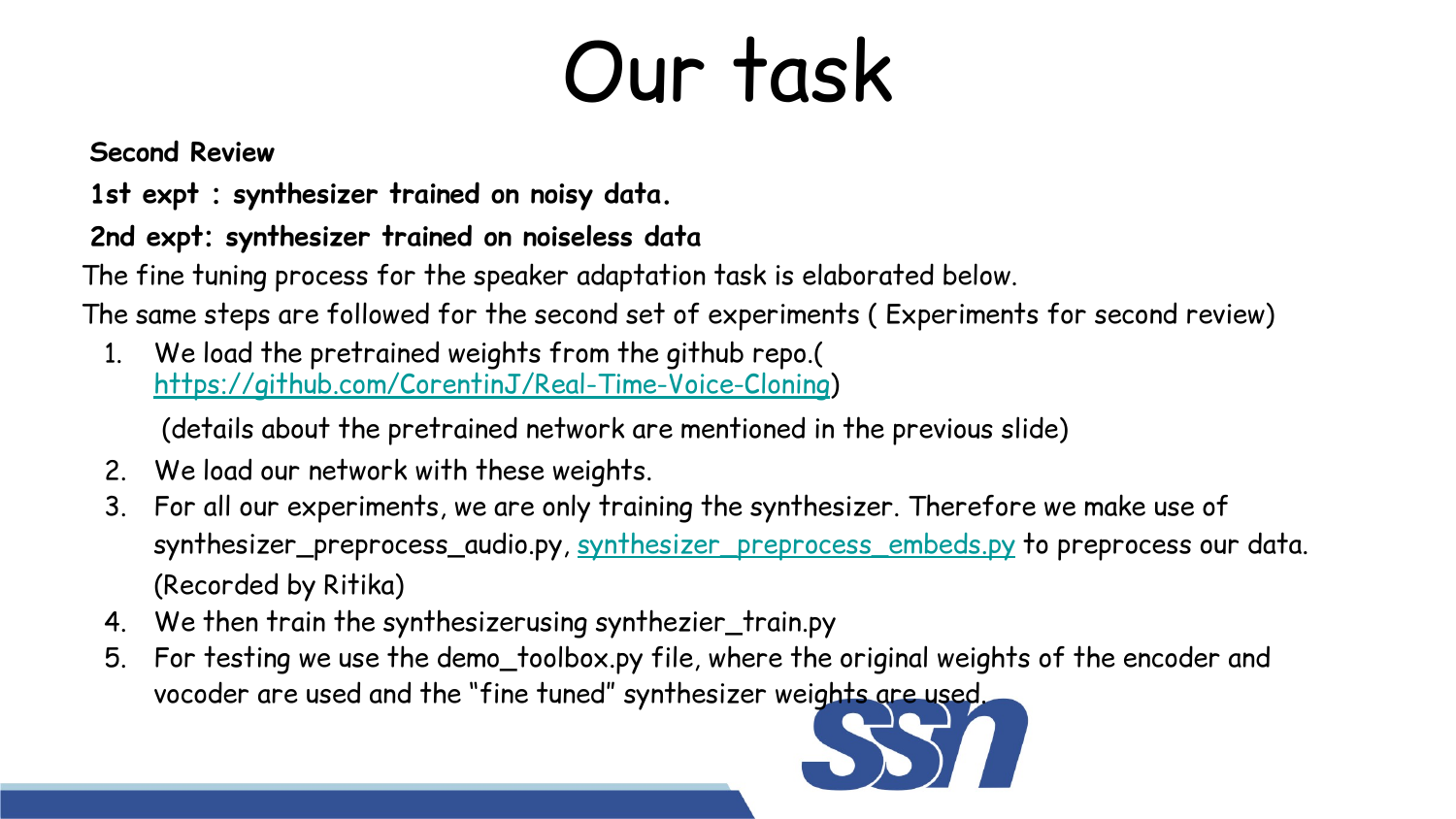

# Our task
Second Review
1st expt : synthesizer trained on noisy data.
2nd expt: synthesizer trained on noiseless data
The fine tuning process for the speaker adaptation task is elaborated below.
The same steps are followed for the second set of experiments ( Experiments for second review)
We load the pretrained weights from the github repo.(https://github.com/CorentinJ/Real-Time-Voice-Cloning)
 (details about the pretrained network are mentioned in the previous slide)
We load our network with these weights.
For all our experiments, we are only training the synthesizer. Therefore we make use of synthesizer_preprocess_audio.py, synthesizer_preprocess_embeds.py to preprocess our data. (Recorded by Ritika)
We then train the synthesizerusing synthezier_train.py
For testing we use the demo_toolbox.py file, where the original weights of the encoder and vocoder are used and the “fine tuned” synthesizer weights are used.